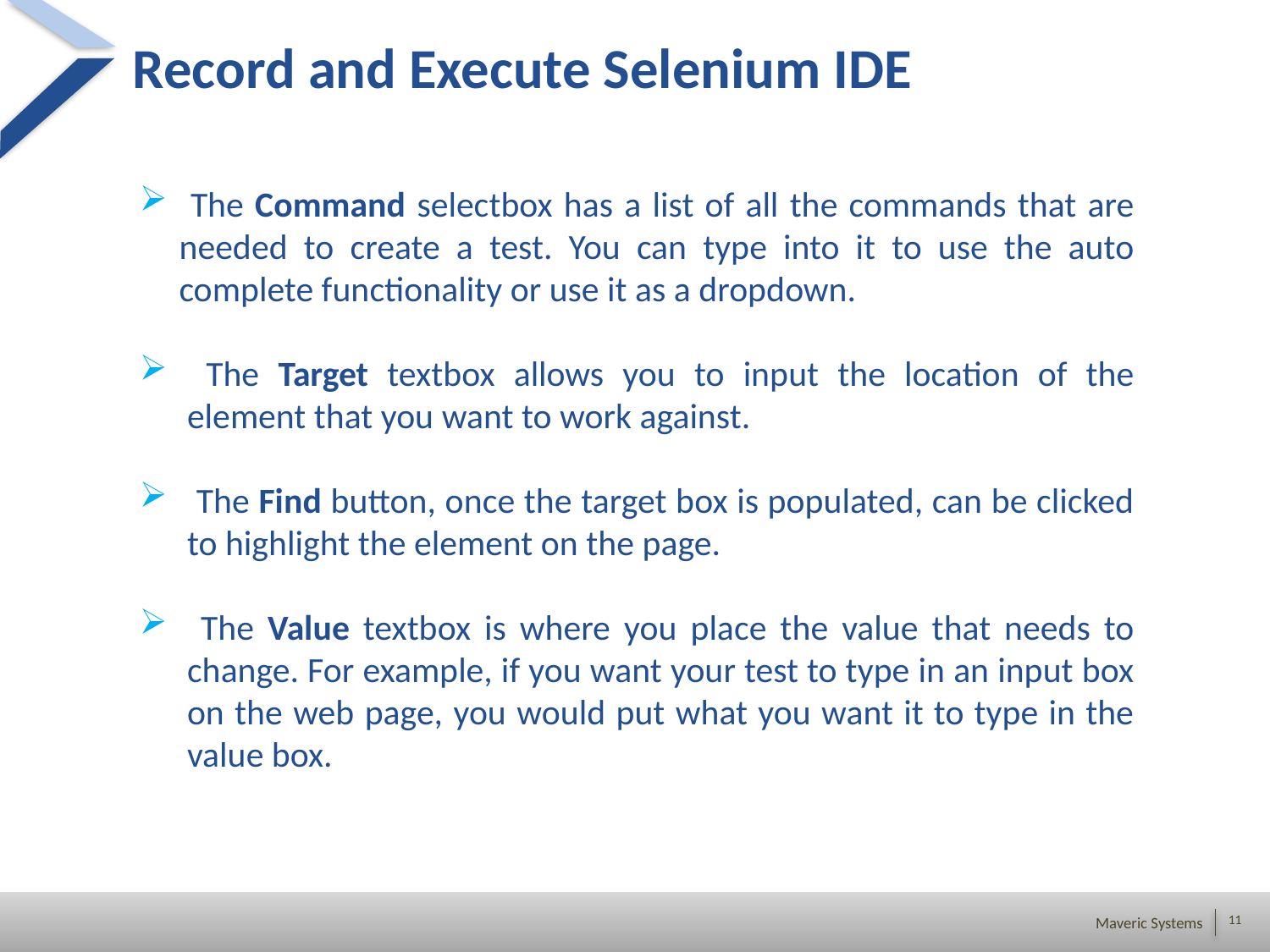

# Record and Execute Selenium IDE

 The Command selectbox has a list of all the commands that are needed to create a test. You can type into it to use the auto complete functionality or use it as a dropdown. 

 The Target textbox allows you to input the location of the element that you want to work against. 

 The Find button, once the target box is populated, can be clicked to highlight the element on the page. 

 The Value textbox is where you place the value that needs to change. For example, if you want your test to type in an input box on the web page, you would put what you want it to type in the value box.